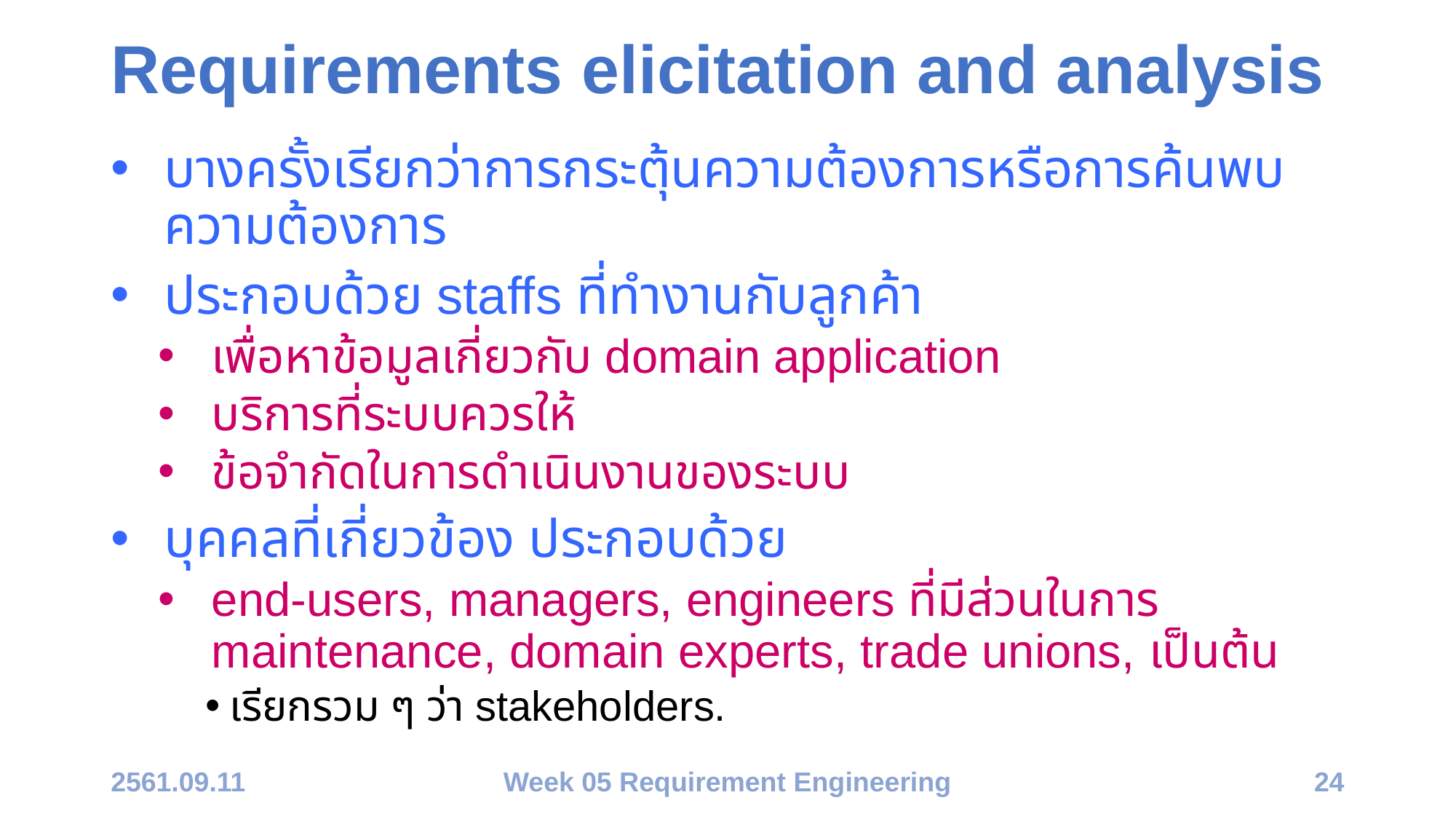

# Requirements elicitation and analysis
บางครั้งเรียกว่าการกระตุ้นความต้องการหรือการค้นพบความต้องการ
ประกอบด้วย staffs ที่ทำงานกับลูกค้า
เพื่อหาข้อมูลเกี่ยวกับ domain application
บริการที่ระบบควรให้
ข้อจำกัดในการดำเนินงานของระบบ
บุคคลที่เกี่ยวข้อง ประกอบด้วย
end-users, managers, engineers ที่มีส่วนในการ maintenance, domain experts, trade unions, เป็นต้น
เรียกรวม ๆ ว่า stakeholders.
2561.09.11
Week 05 Requirement Engineering
24